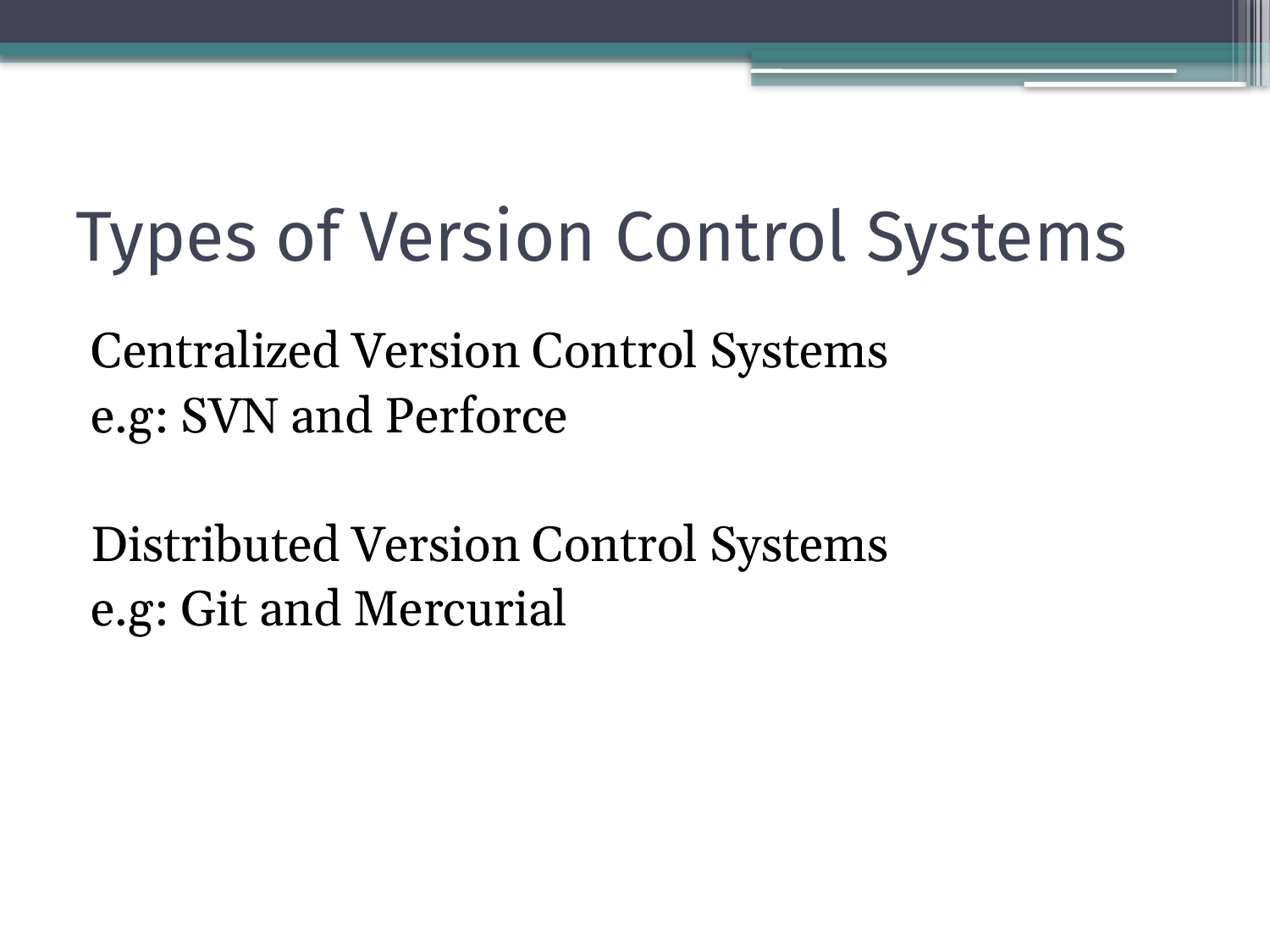

# Types of Version Control Systems
Centralized Version Control Systems
e.g: SVN and Perforce

Distributed Version Control Systems
e.g: Git and Mercurial